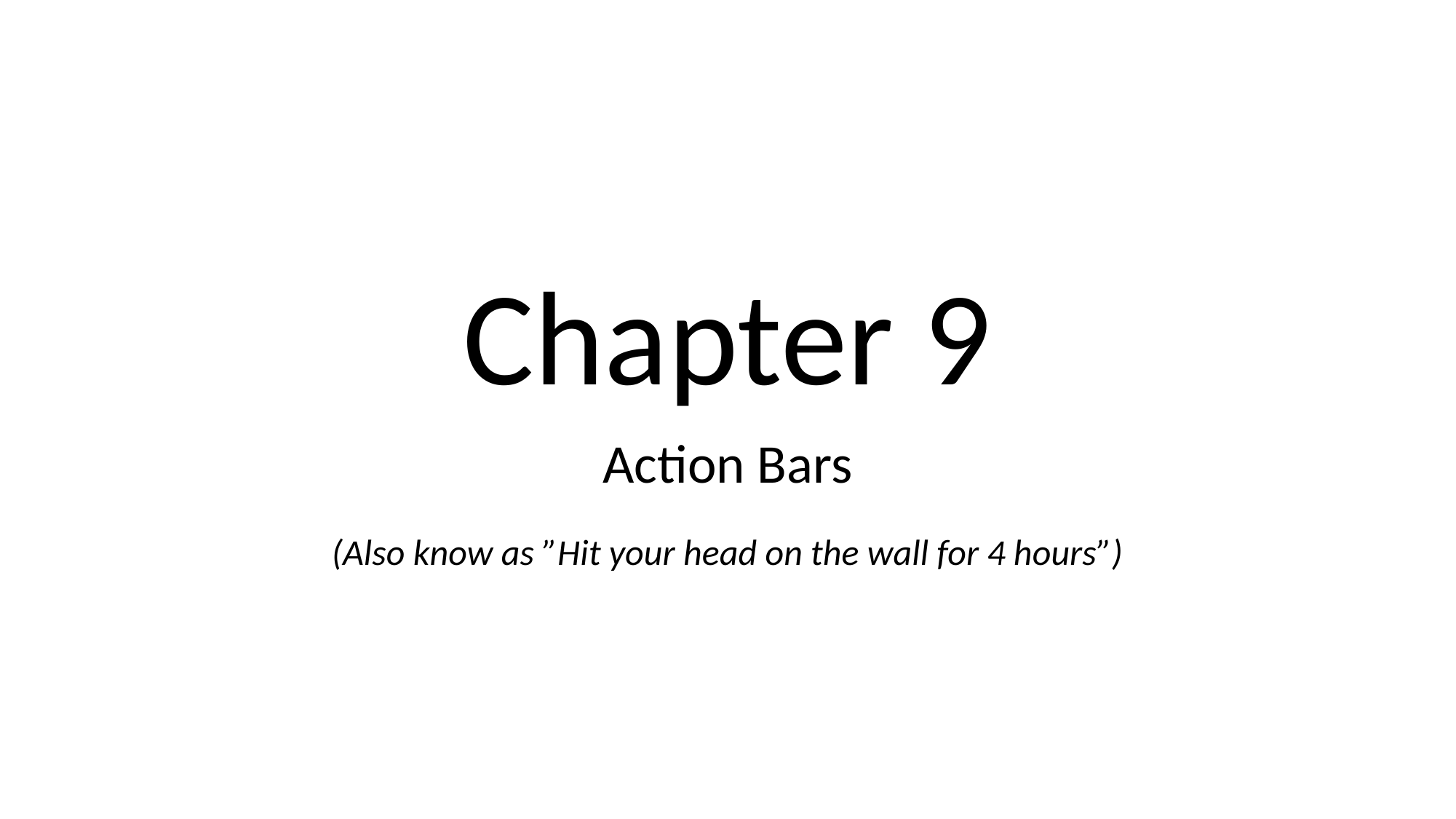

# Chapter 9
Action Bars
(Also know as ”Hit your head on the wall for 4 hours”)